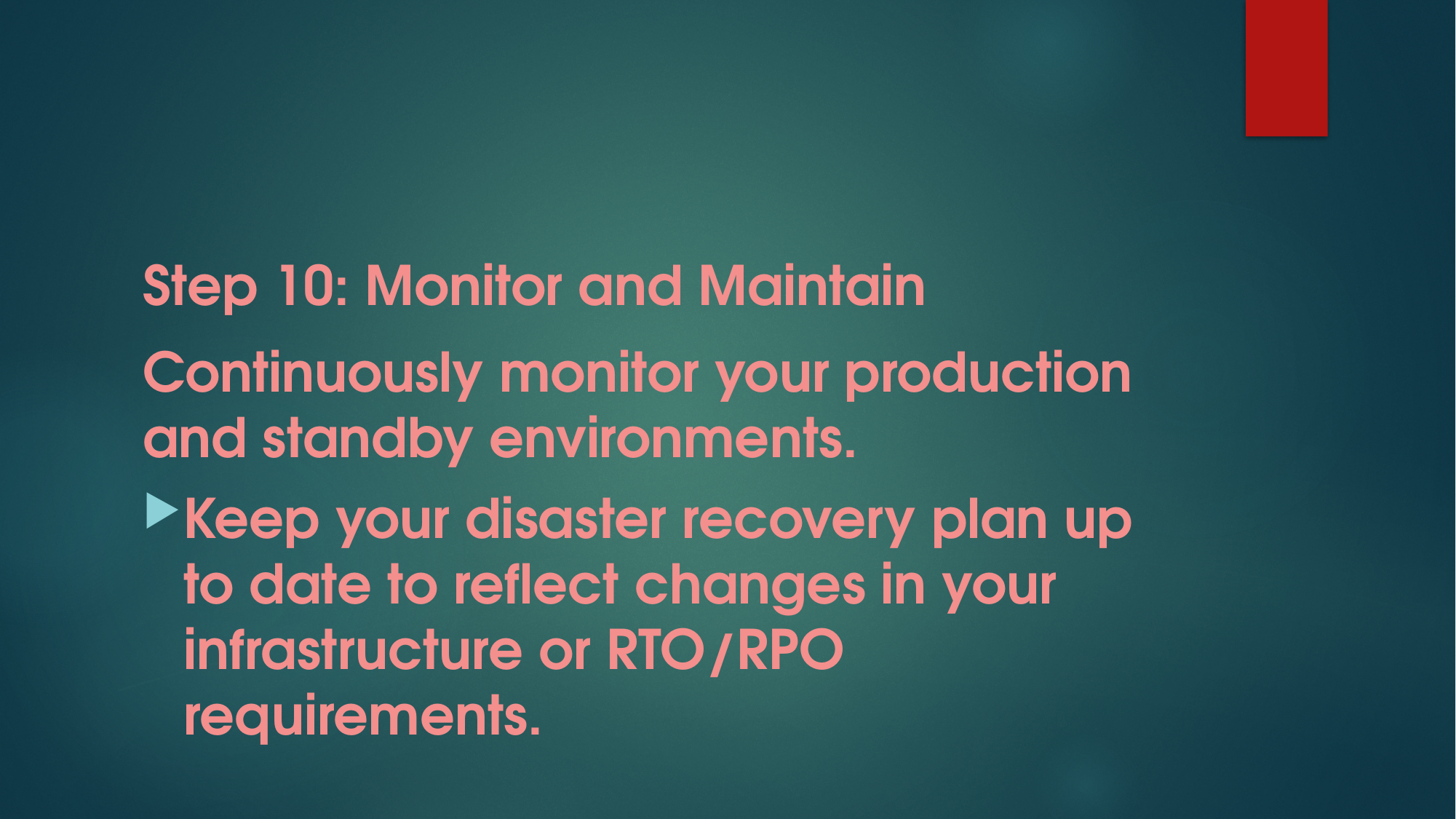

#
Step 10: Monitor and Maintain
Continuously monitor your production and standby environments.
Keep your disaster recovery plan up to date to reflect changes in your infrastructure or RTO/RPO requirements.